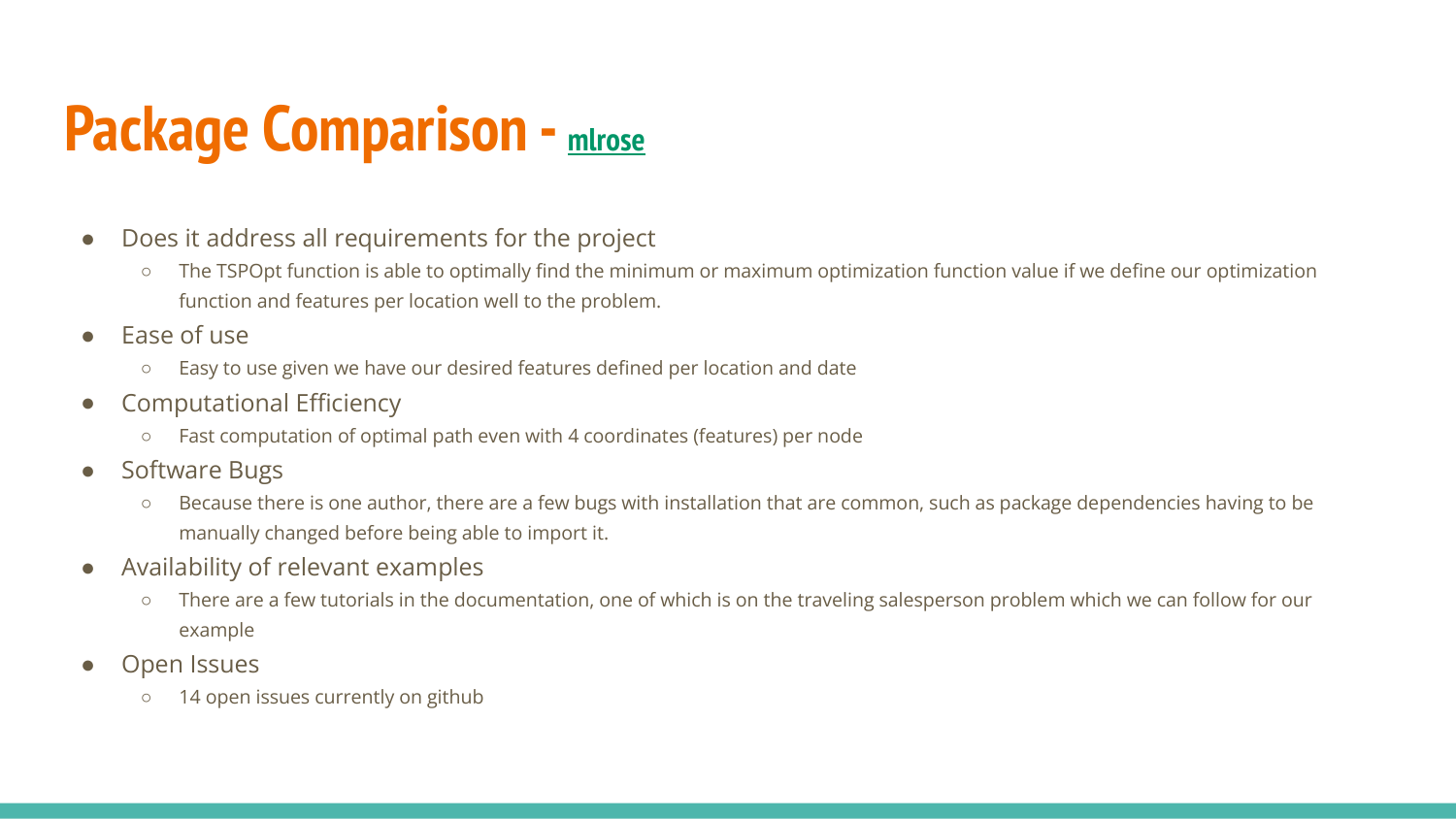

# Package Comparison - mlrose
Does it address all requirements for the project
The TSPOpt function is able to optimally find the minimum or maximum optimization function value if we define our optimization function and features per location well to the problem.
Ease of use
Easy to use given we have our desired features defined per location and date
Computational Efficiency
Fast computation of optimal path even with 4 coordinates (features) per node
Software Bugs
Because there is one author, there are a few bugs with installation that are common, such as package dependencies having to be manually changed before being able to import it.
Availability of relevant examples
There are a few tutorials in the documentation, one of which is on the traveling salesperson problem which we can follow for our example
Open Issues
14 open issues currently on github